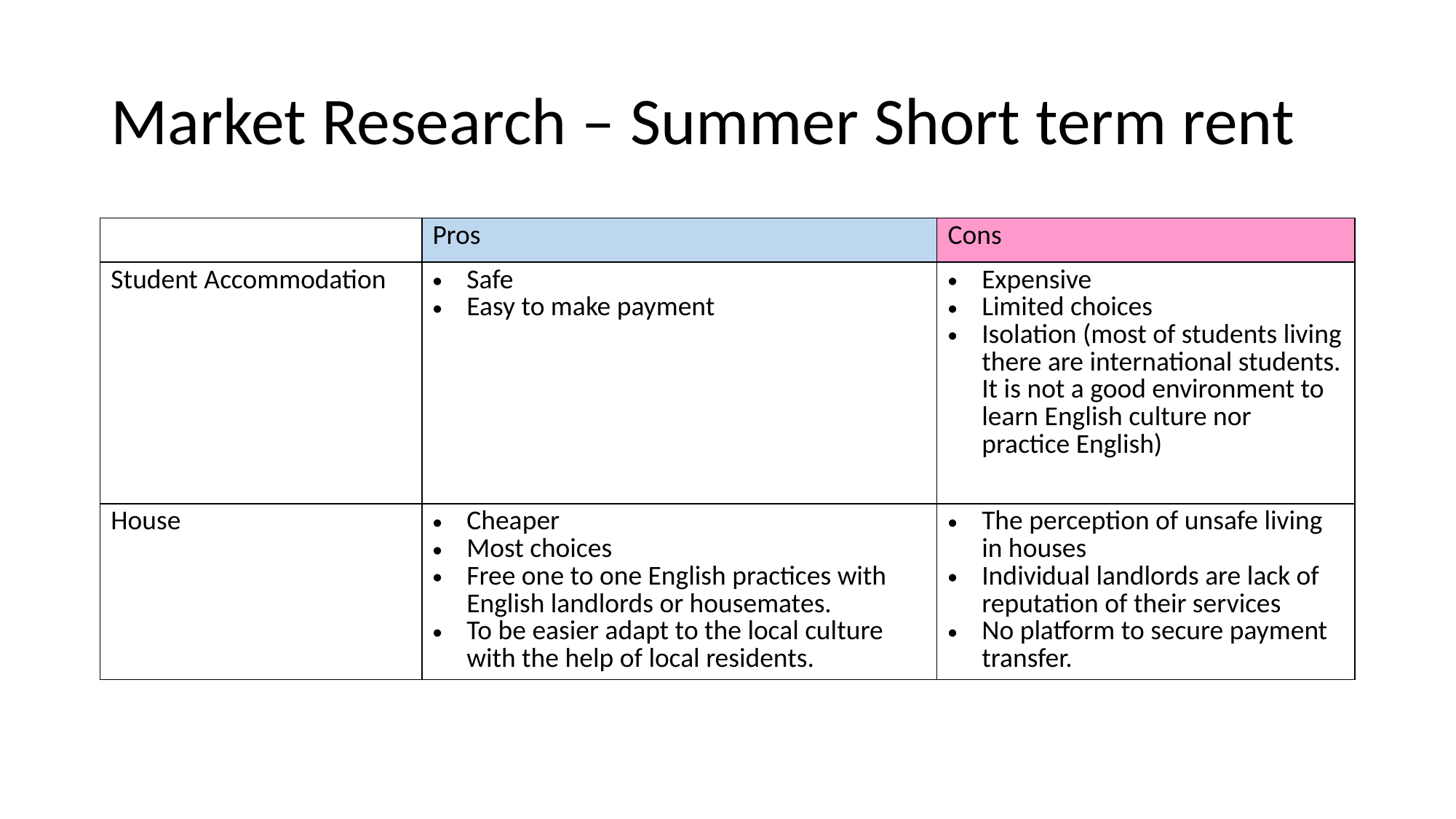

# Market Research – Summer Short term rent
|  | Pros | Cons |
| --- | --- | --- |
| Student Accommodation | Safe Easy to make payment | Expensive Limited choices Isolation (most of students living there are international students. It is not a good environment to learn English culture nor practice English) |
| House | Cheaper Most choices Free one to one English practices with English landlords or housemates. To be easier adapt to the local culture with the help of local residents. | The perception of unsafe living in houses Individual landlords are lack of reputation of their services No platform to secure payment transfer. |